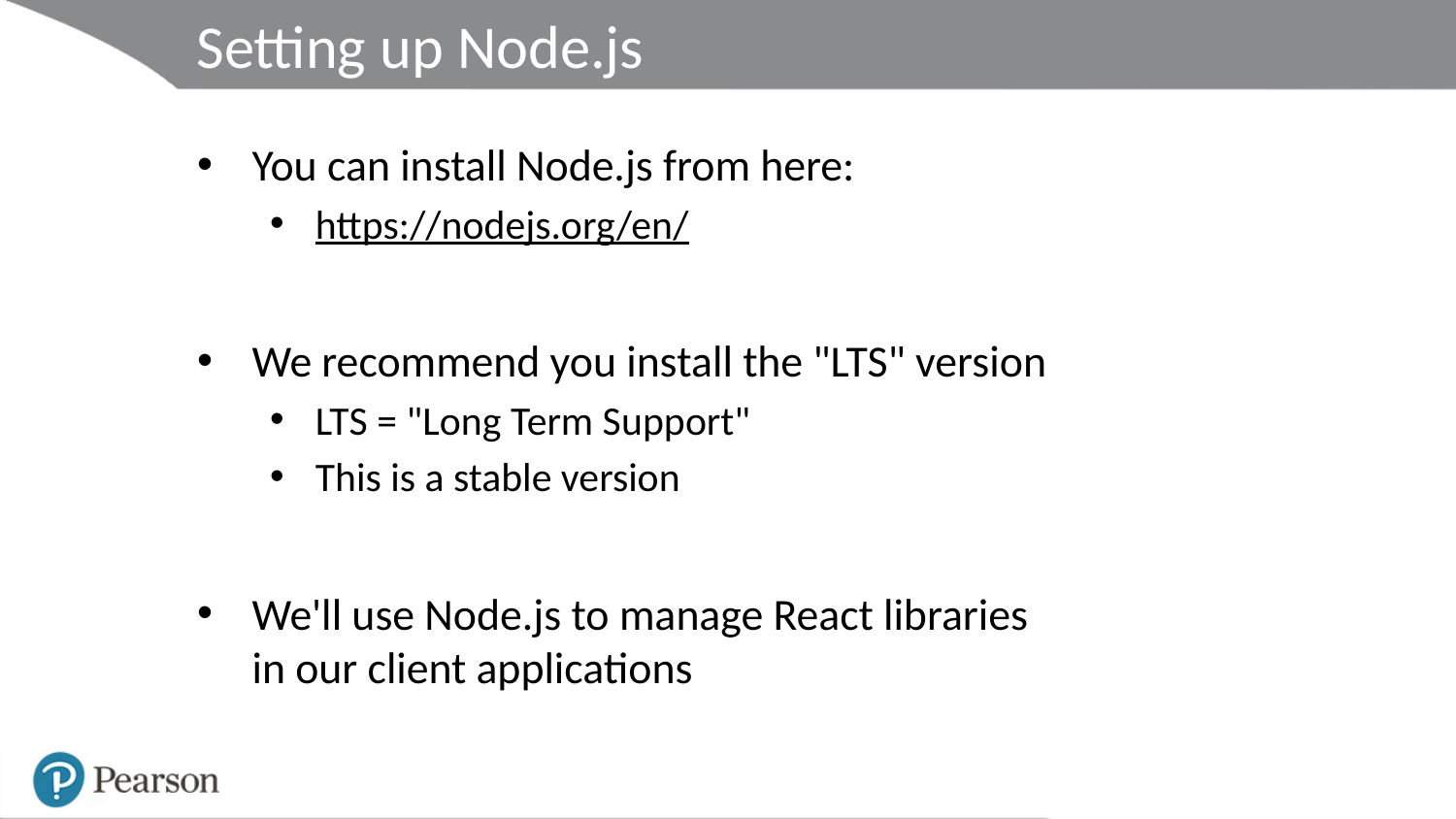

# Setting up Node.js
You can install Node.js from here:
https://nodejs.org/en/

We recommend you install the "LTS" version
LTS = "Long Term Support"
This is a stable version

We'll use Node.js to manage React libraries
in our client applications